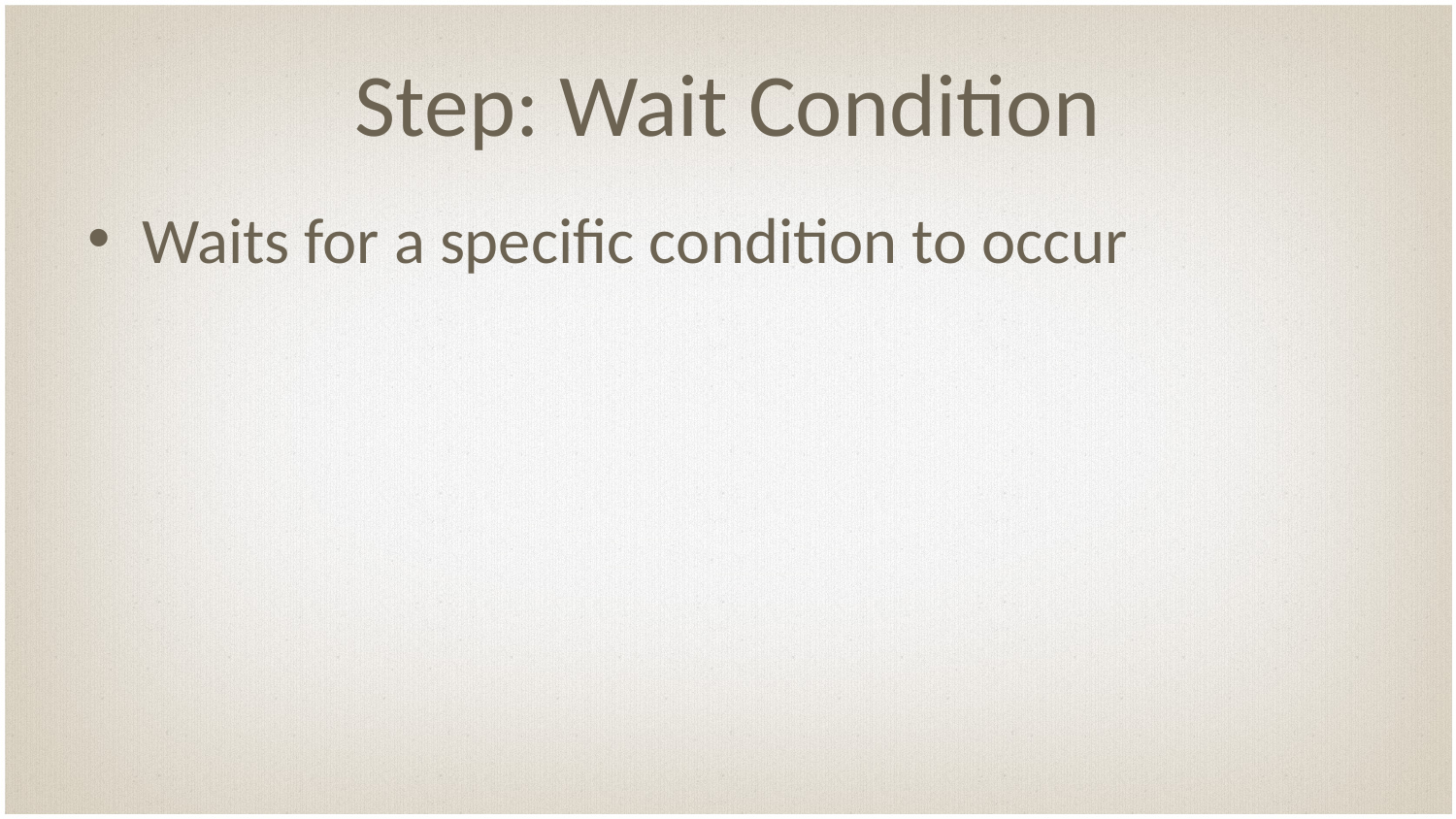

# Step: Wait Condition
Waits for a specific condition to occur